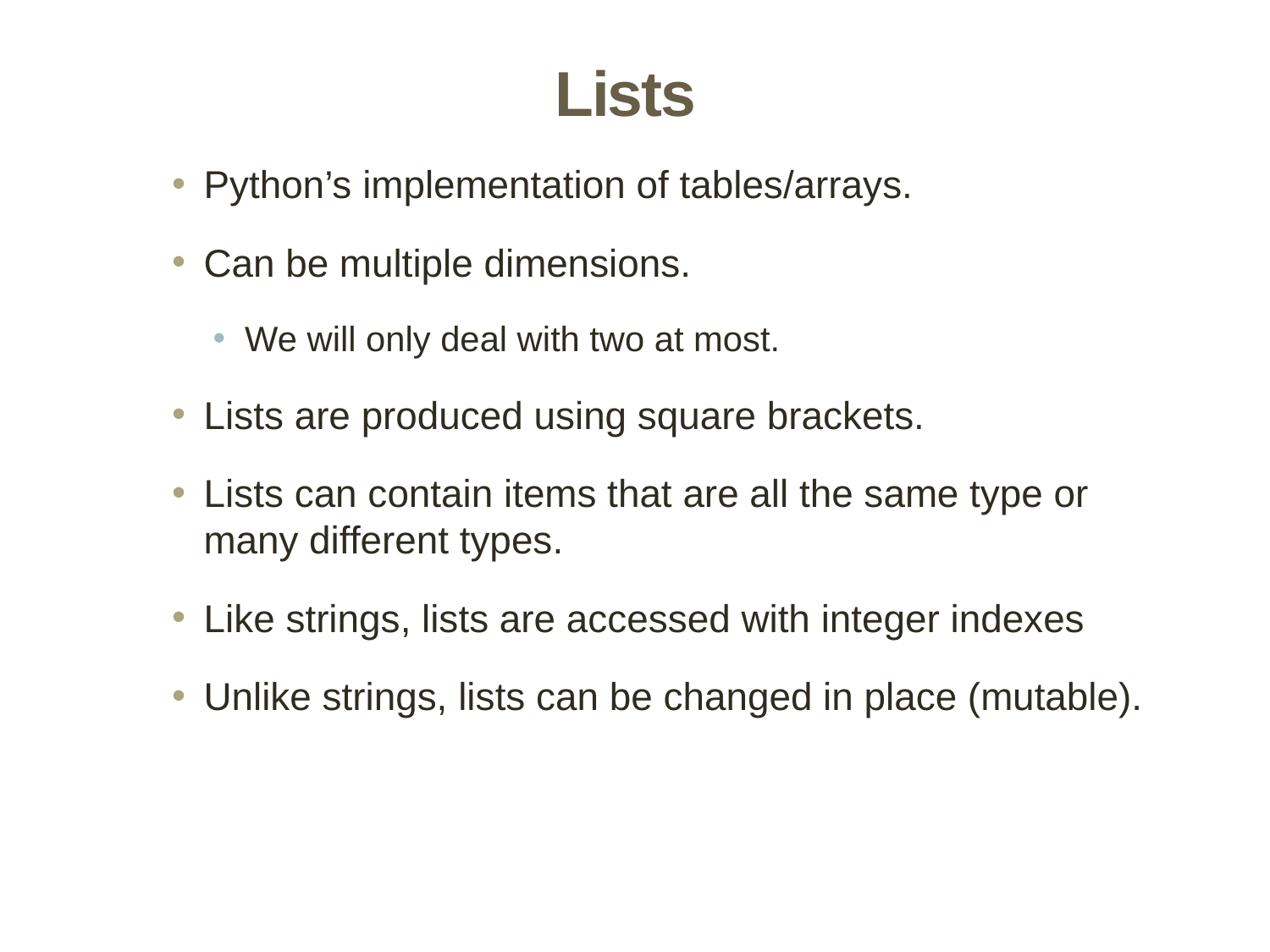

# Lists
Python’s implementation of tables/arrays.
Can be multiple dimensions.
We will only deal with two at most.
Lists are produced using square brackets.
Lists can contain items that are all the same type or many different types.
Like strings, lists are accessed with integer indexes
Unlike strings, lists can be changed in place (mutable).